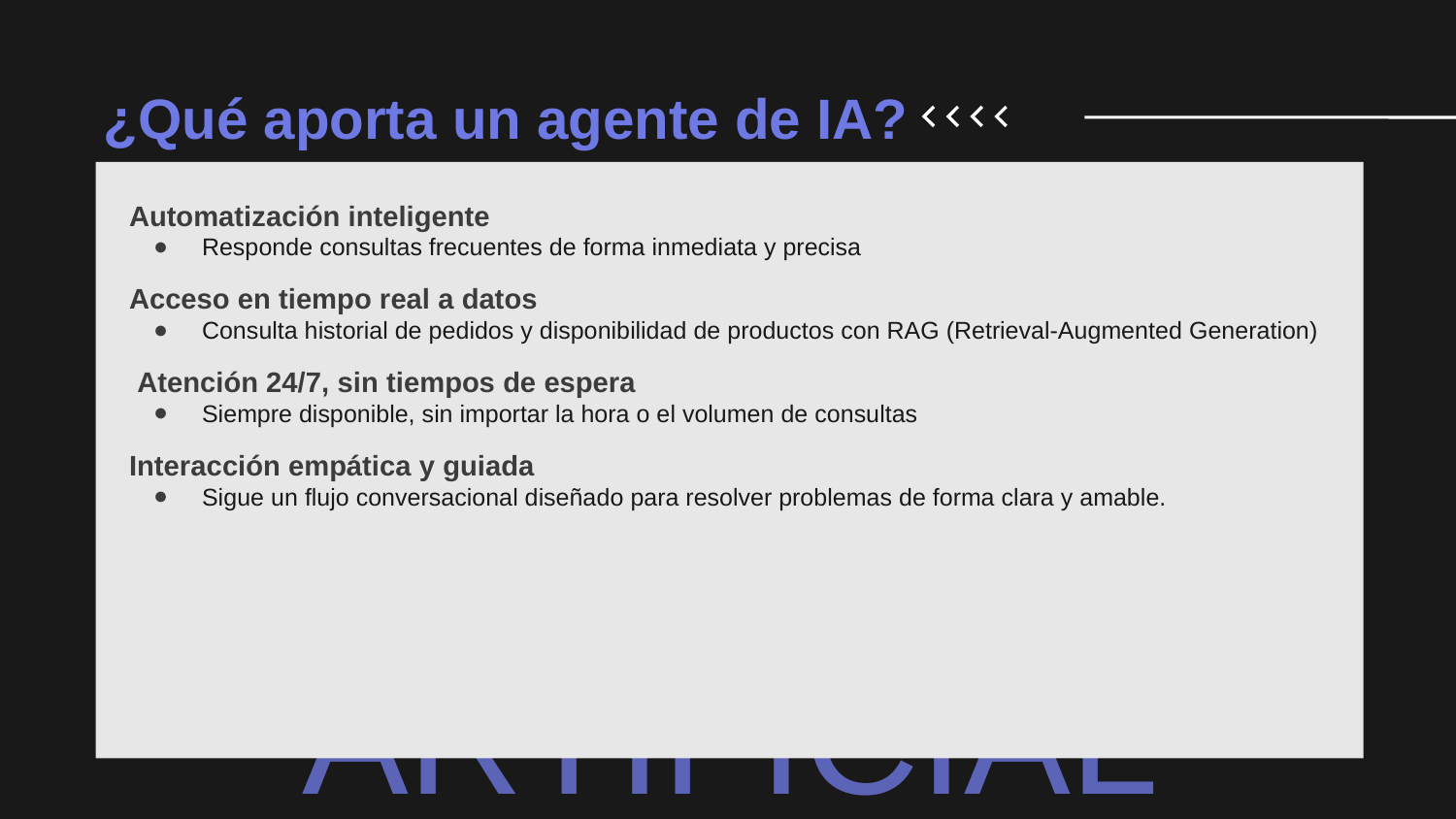

# ¿Qué aporta un agente de IA?

Automatización inteligente
Responde consultas frecuentes de forma inmediata y precisa
Acceso en tiempo real a datos
Consulta historial de pedidos y disponibilidad de productos con RAG (Retrieval-Augmented Generation)
 Atención 24/7, sin tiempos de espera
Siempre disponible, sin importar la hora o el volumen de consultas
Interacción empática y guiada
Sigue un flujo conversacional diseñado para resolver problemas de forma clara y amable.